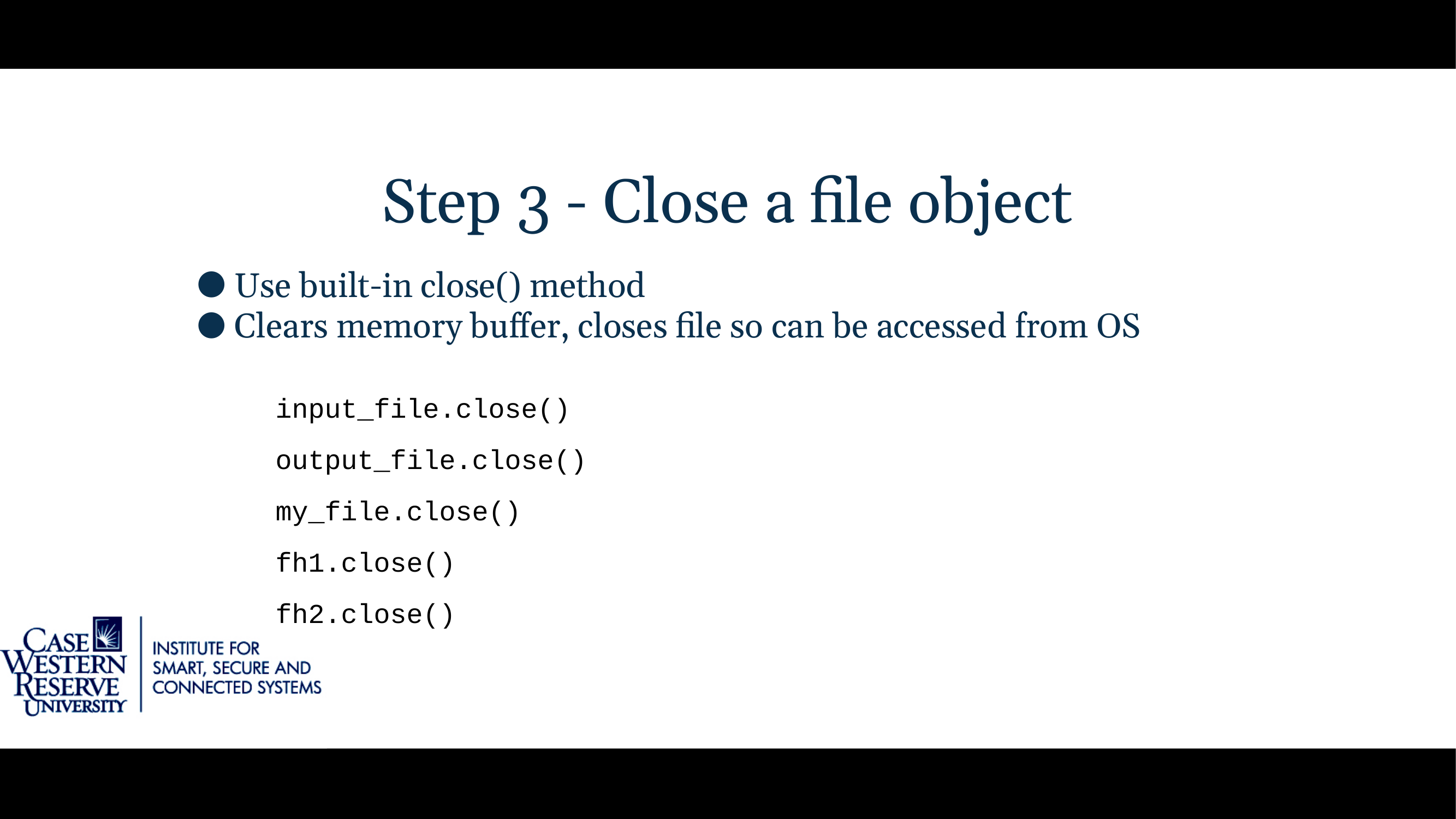

# Step 3 - Close a file object
Use built-in close() method
Clears memory buffer, closes file so can be accessed from OS

input_file.close()
output_file.close()
my_file.close()
fh1.close()
fh2.close()